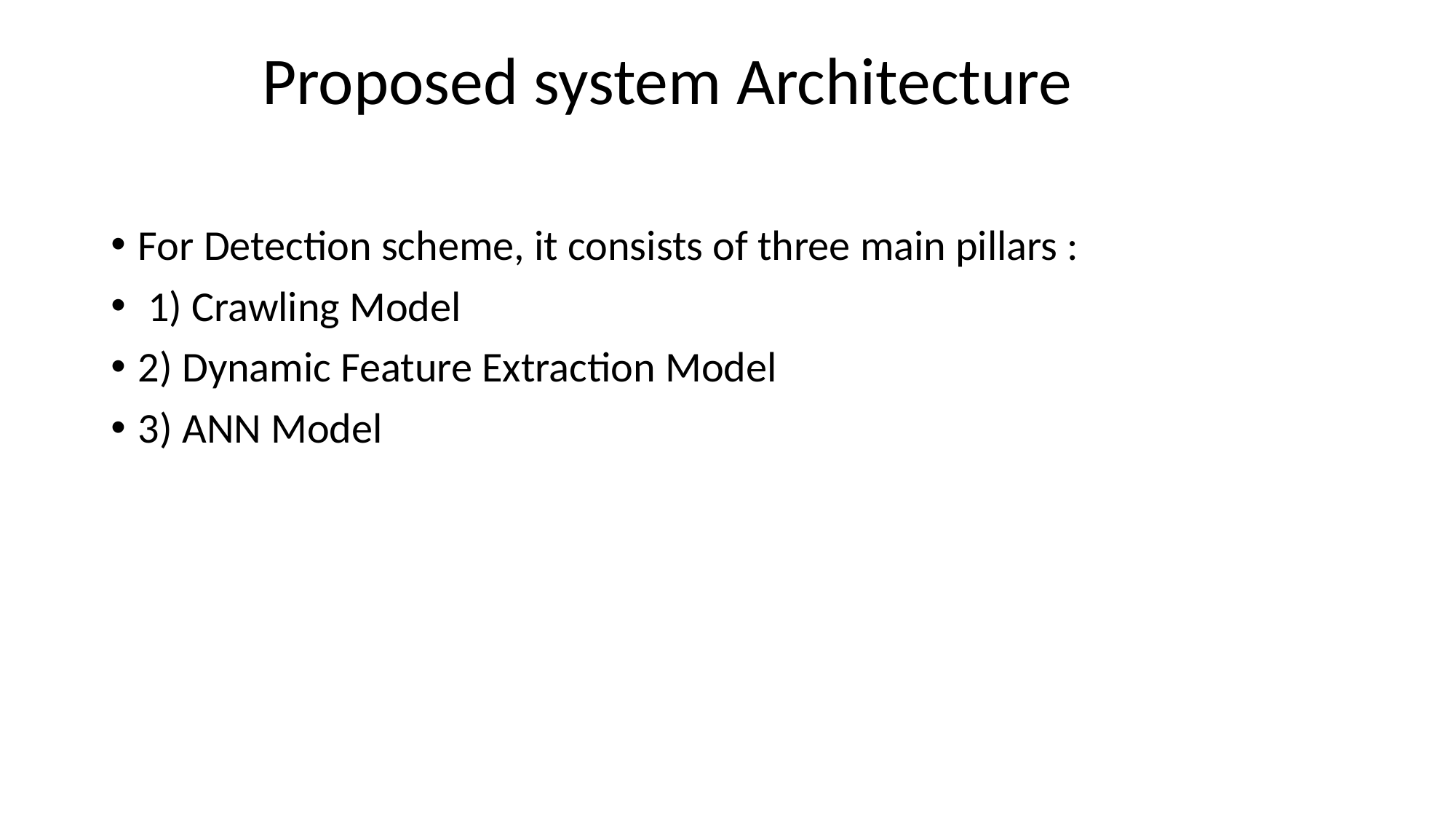

# Proposed system Architecture
For Detection scheme, it consists of three main pillars :
 1) Crawling Model
2) Dynamic Feature Extraction Model
3) ANN Model